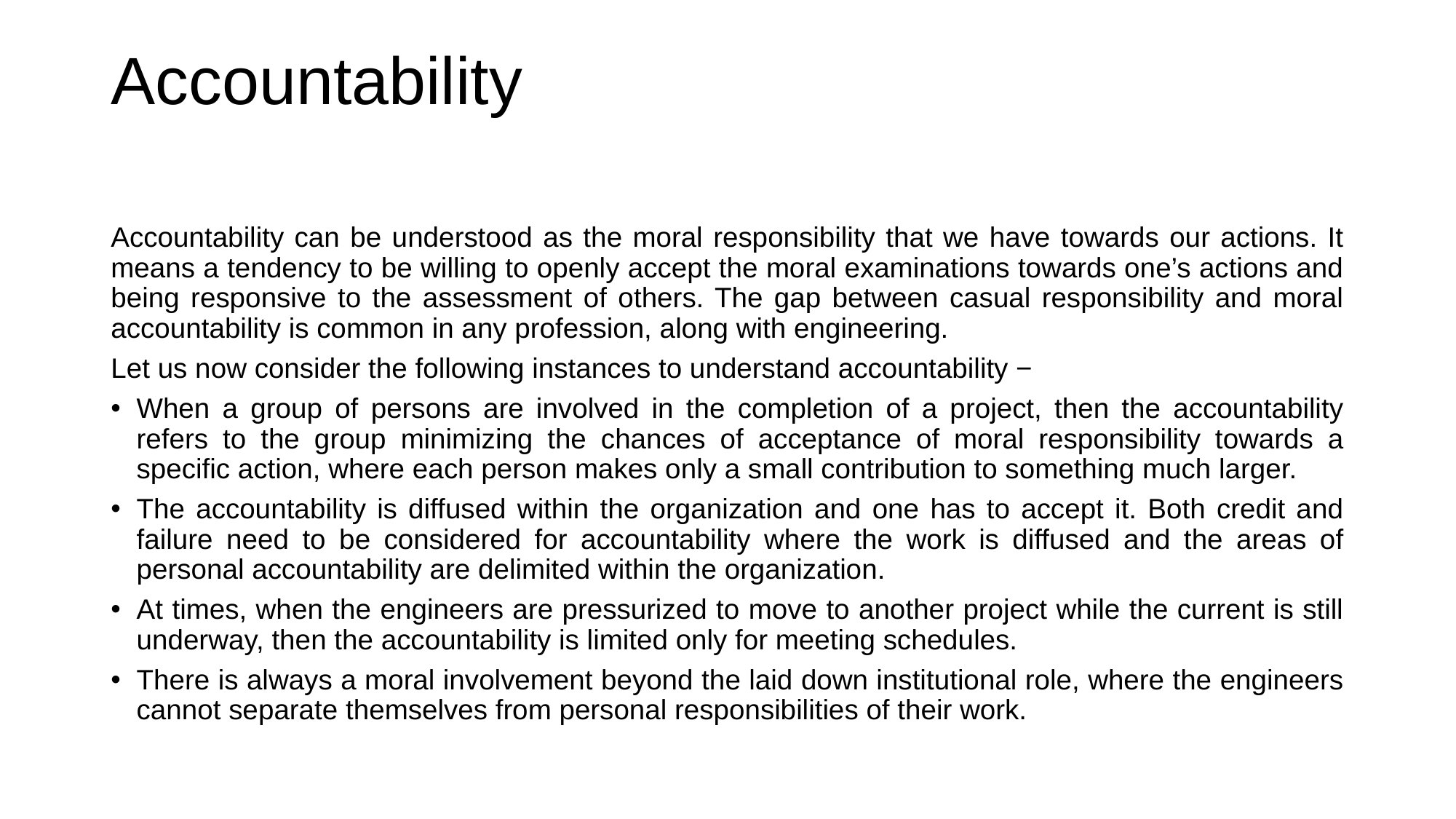

# Accountability
Accountability can be understood as the moral responsibility that we have towards our actions. It means a tendency to be willing to openly accept the moral examinations towards one’s actions and being responsive to the assessment of others. The gap between casual responsibility and moral accountability is common in any profession, along with engineering.
Let us now consider the following instances to understand accountability −
When a group of persons are involved in the completion of a project, then the accountability refers to the group minimizing the chances of acceptance of moral responsibility towards a specific action, where each person makes only a small contribution to something much larger.
The accountability is diffused within the organization and one has to accept it. Both credit and failure need to be considered for accountability where the work is diffused and the areas of personal accountability are delimited within the organization.
At times, when the engineers are pressurized to move to another project while the current is still underway, then the accountability is limited only for meeting schedules.
There is always a moral involvement beyond the laid down institutional role, where the engineers cannot separate themselves from personal responsibilities of their work.